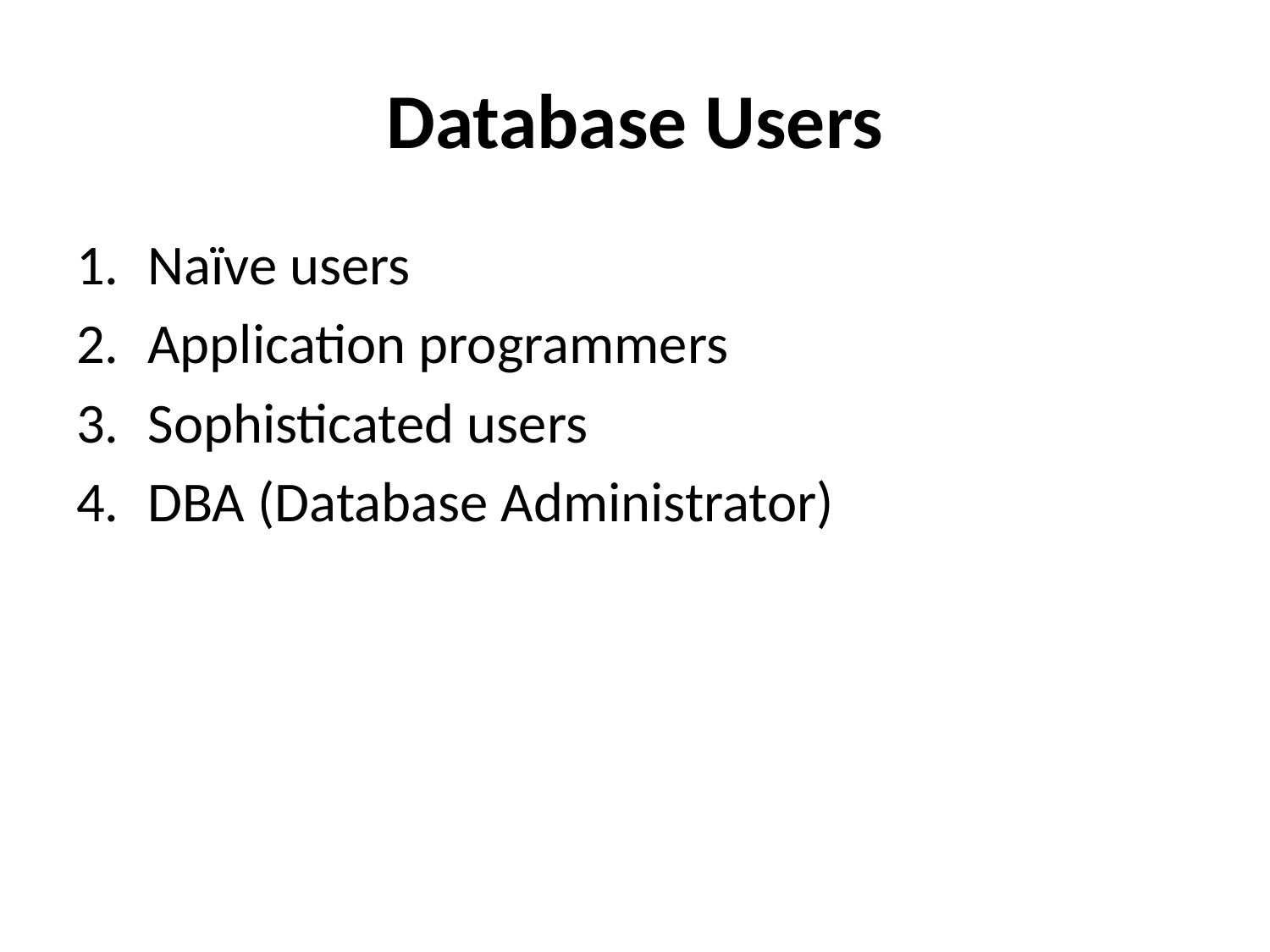

# Database Users
Naïve users
Application programmers
Sophisticated users
DBA (Database Administrator)